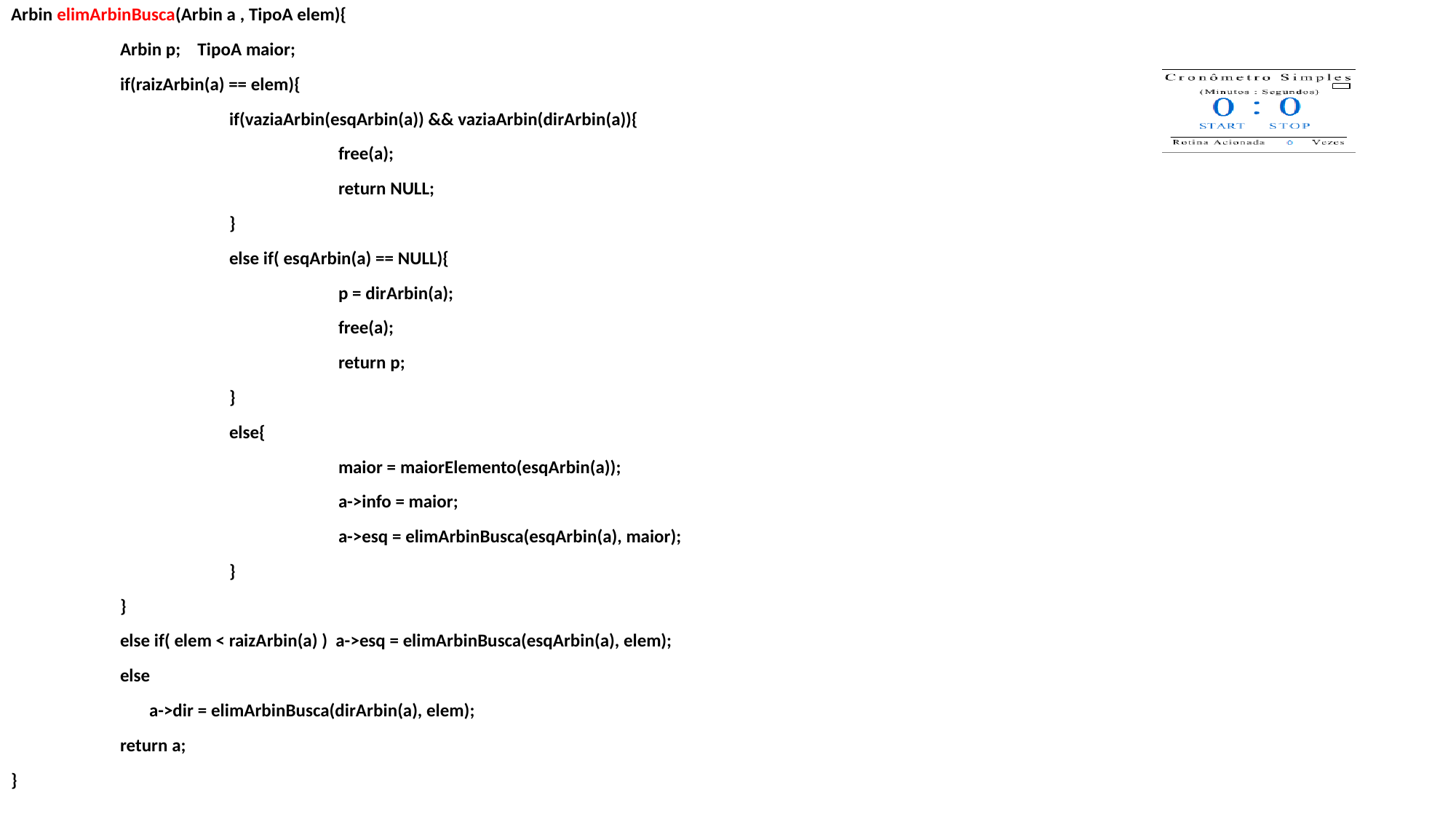

Arbin elimArbinBusca(Arbin a , TipoA elem){
	Arbin p;    TipoA maior;
	if(raizArbin(a) == elem){
		if(vaziaArbin(esqArbin(a)) && vaziaArbin(dirArbin(a)){
			free(a);
			return NULL;
		}
		else if( esqArbin(a) == NULL){
			p = dirArbin(a);
			free(a);
			return p;
		}
		else{
			maior = maiorElemento(esqArbin(a));
			a->info = maior;
			a->esq = elimArbinBusca(esqArbin(a), maior);
		}
	}
	else if( elem < raizArbin(a) )  a->esq = elimArbinBusca(esqArbin(a), elem);
	else
	       a->dir = elimArbinBusca(dirArbin(a), elem);
	return a;
}